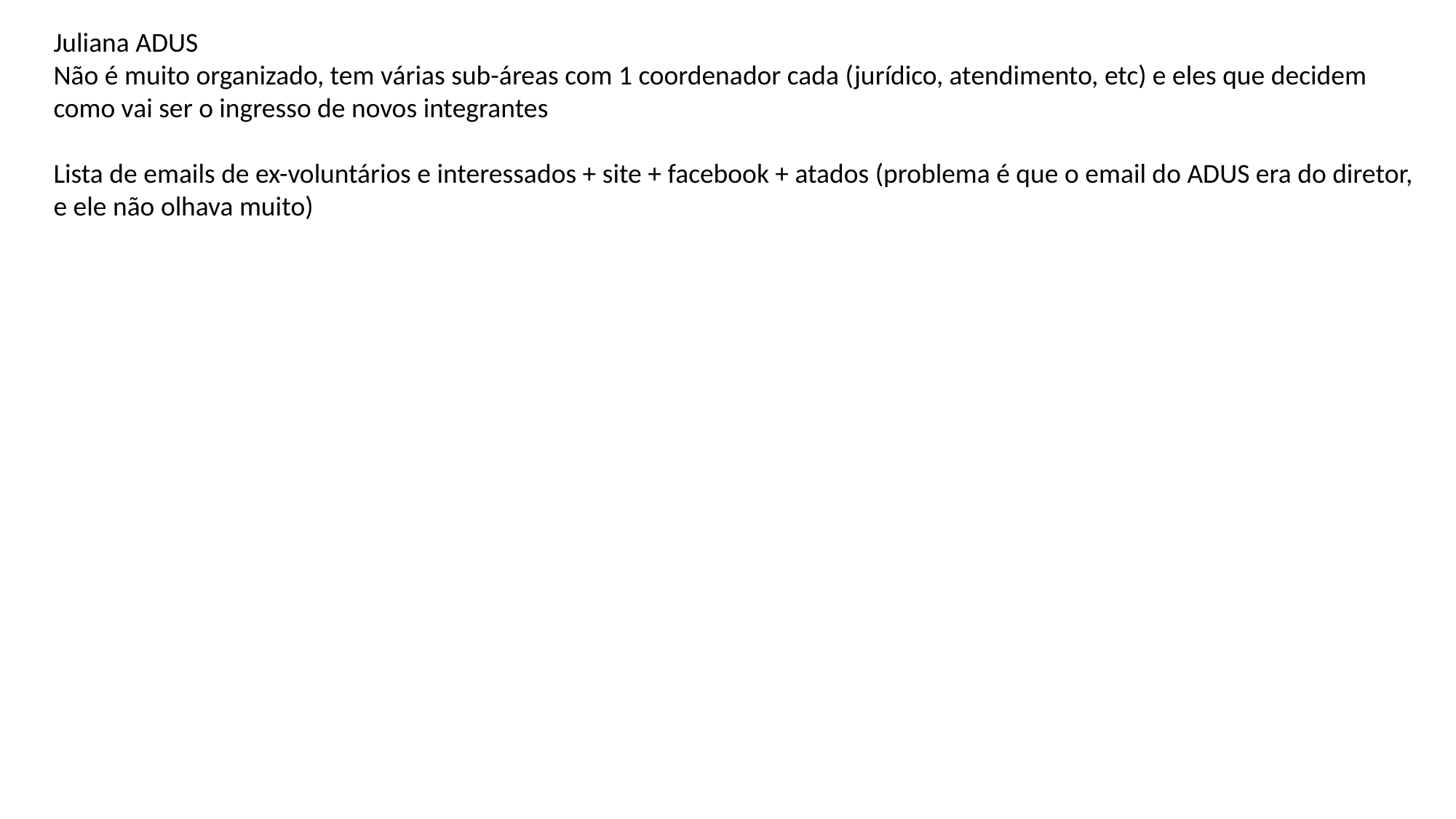

Juliana ADUS
Não é muito organizado, tem várias sub-áreas com 1 coordenador cada (jurídico, atendimento, etc) e eles que decidem como vai ser o ingresso de novos integrantes

Lista de emails de ex-voluntários e interessados + site + facebook + atados (problema é que o email do ADUS era do diretor, e ele não olhava muito)